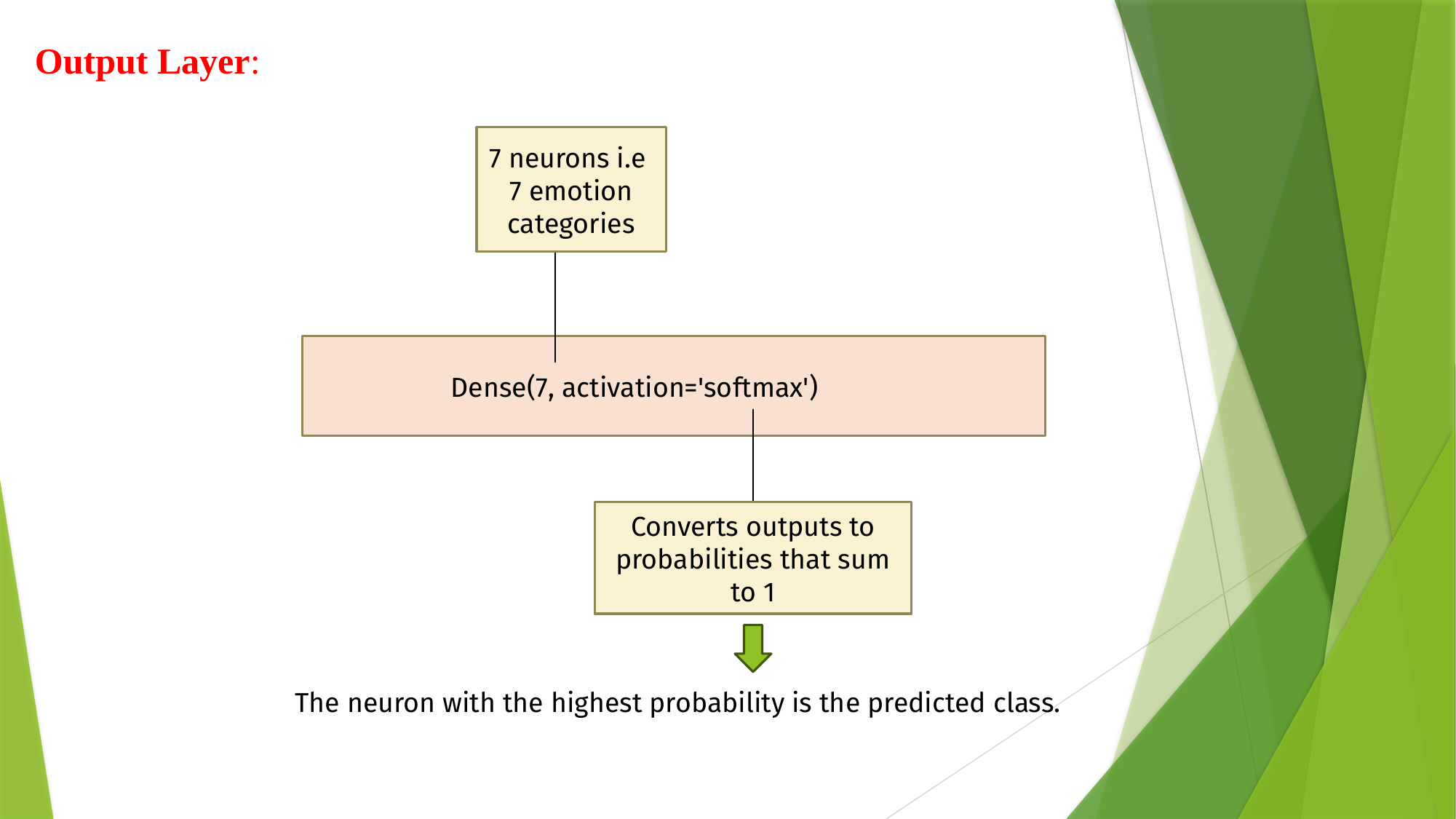

# Output Layer:
7 neurons i.e
7 emotion categories
                   Dense(7, activation='softmax')
Converts outputs to probabilities that sum to 1

The neuron with the highest probability is the predicted class.